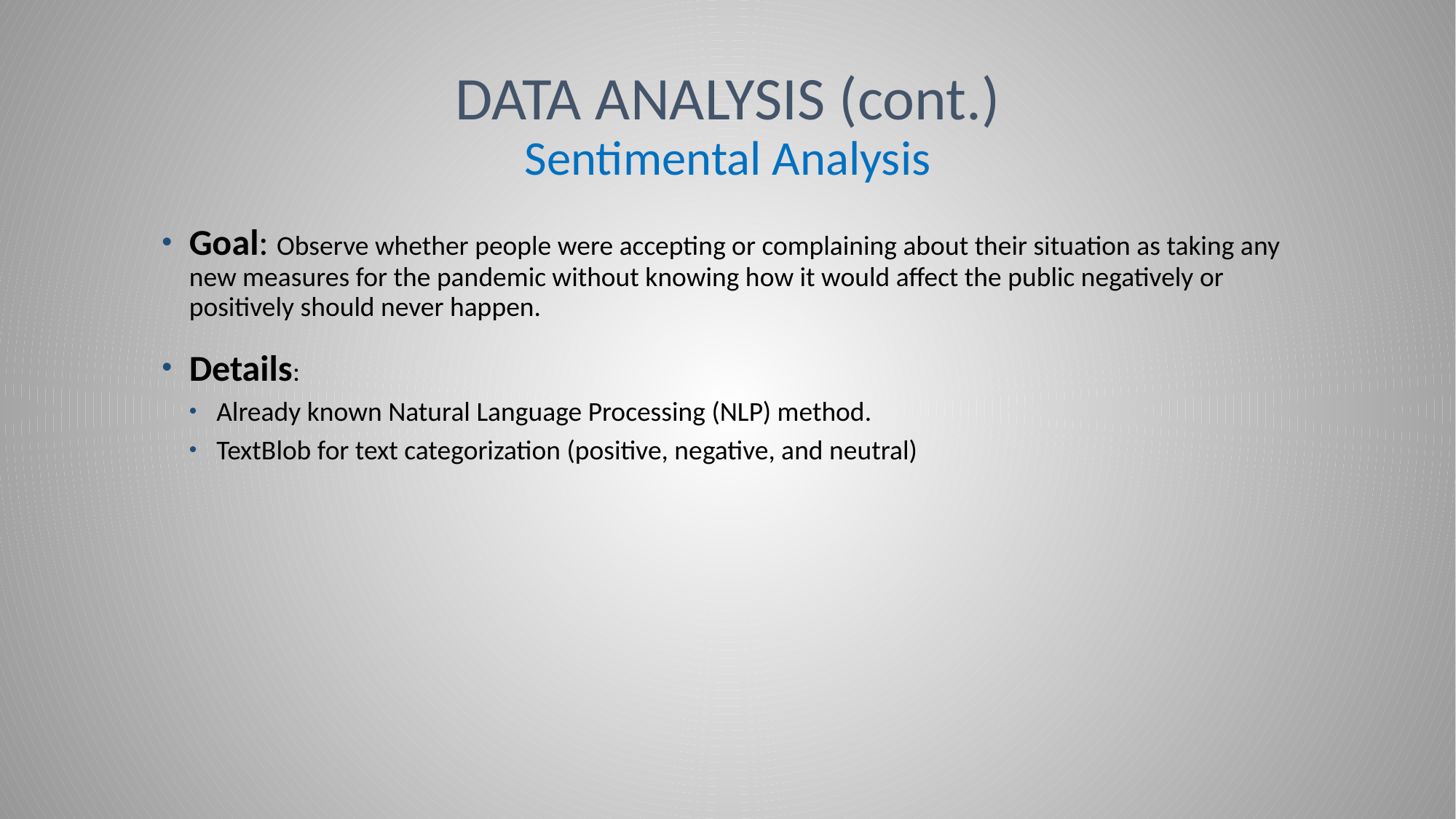

# Data Analysis (cont.) Sentimental Analysis
Goal: Observe whether people were accepting or complaining about their situation as taking any new measures for the pandemic without knowing how it would affect the public negatively or positively should never happen.
Details:
Already known Natural Language Processing (NLP) method.
TextBlob for text categorization (positive, negative, and neutral)